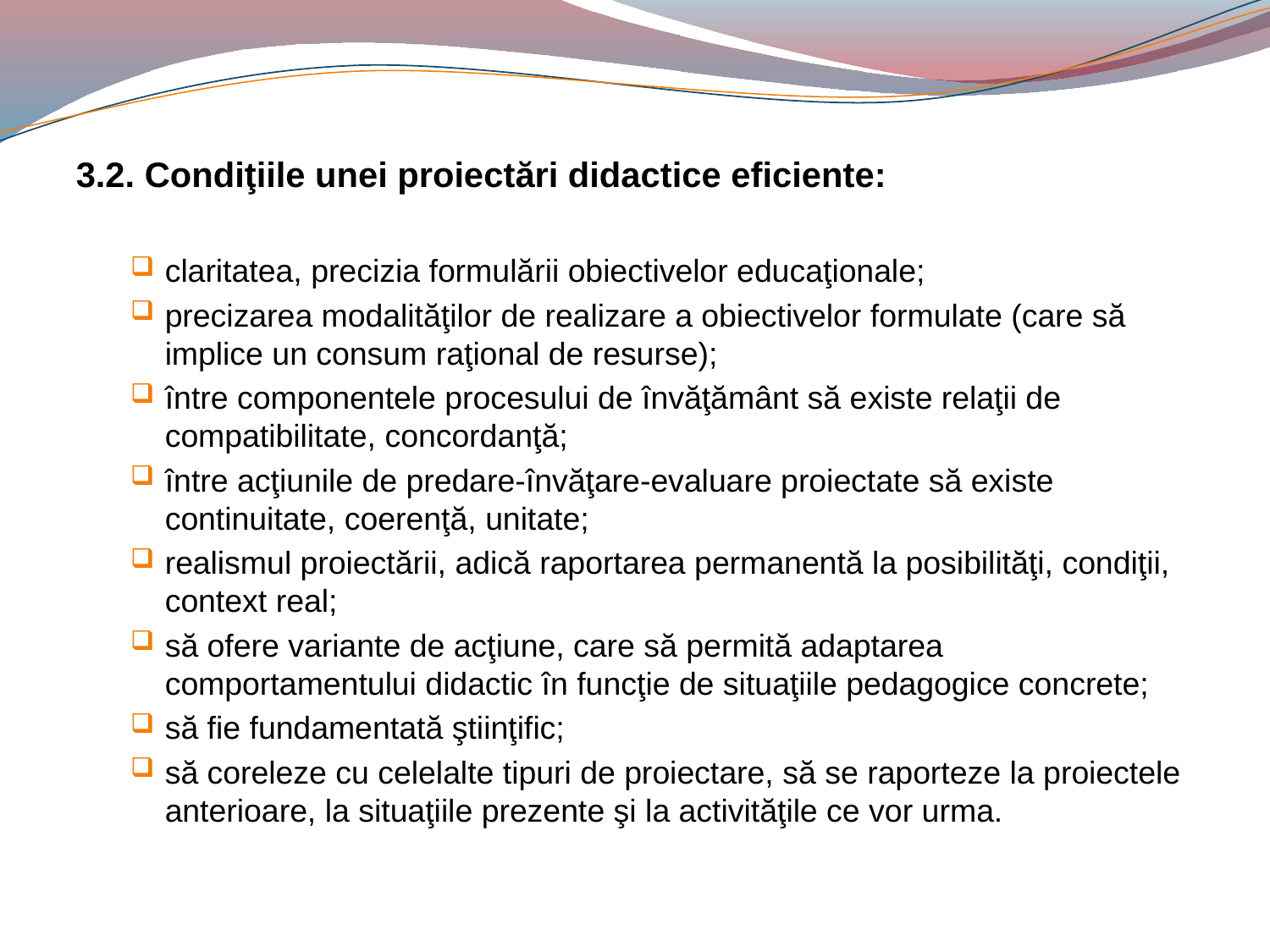

#
3.2. Condiţiile unei proiectări didactice eficiente:

claritatea, precizia formulării obiectivelor educaţionale;
precizarea modalităţilor de realizare a obiectivelor formulate (care să implice un consum raţional de resurse);
între componentele procesului de învăţământ să existe relaţii de compatibilitate, concordanţă;
între acţiunile de predare-învăţare-evaluare proiectate să existe continuitate, coerenţă, unitate;
realismul proiectării, adică raportarea permanentă la posibilităţi, condiţii, context real;
să ofere variante de acţiune, care să permită adaptarea comportamentului didactic în funcţie de situaţiile pedagogice concrete;
să fie fundamentată ştiinţific;
să coreleze cu celelalte tipuri de proiectare, să se raporteze la proiectele anterioare, la situaţiile prezente şi la activităţile ce vor urma.